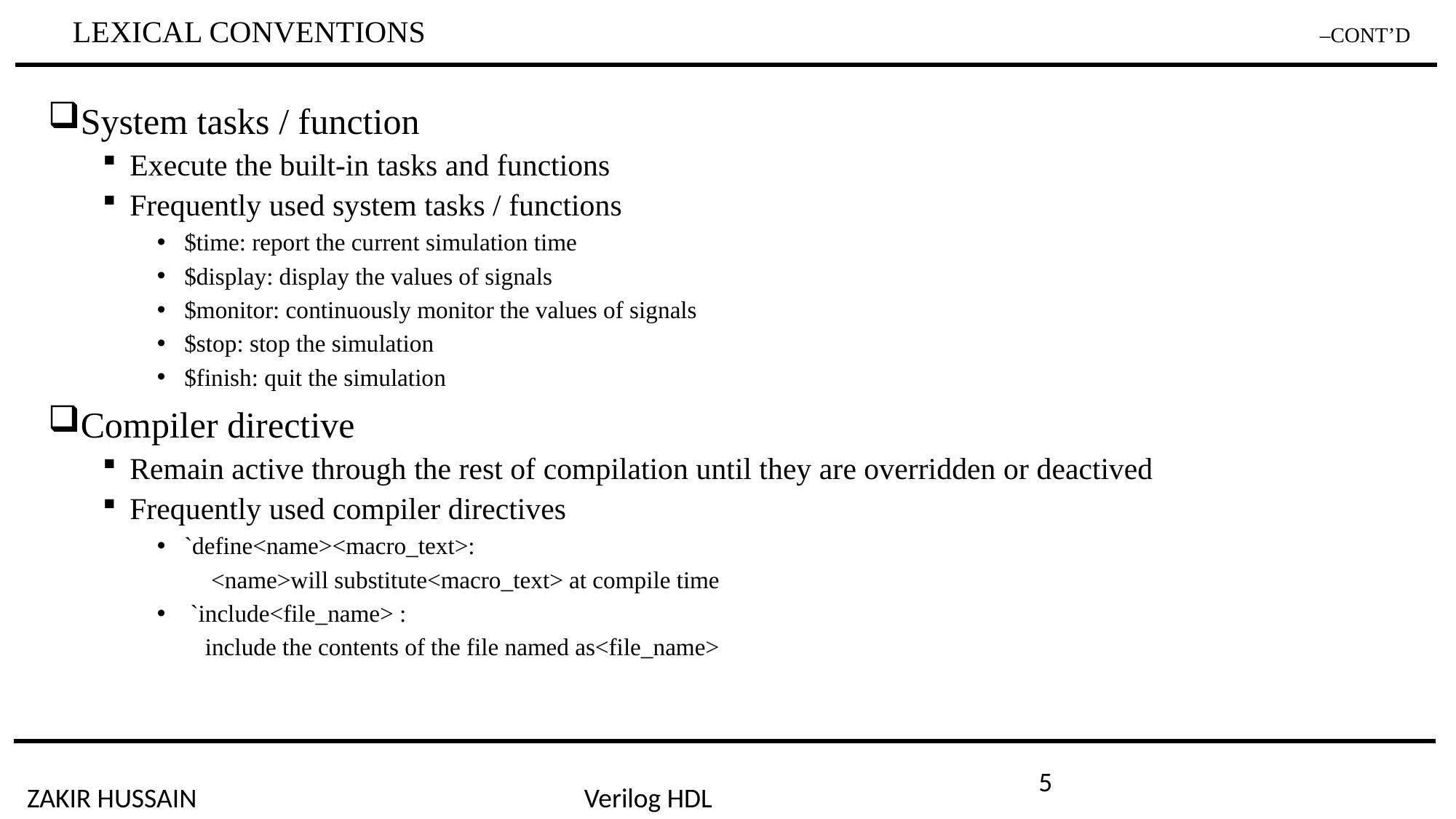

# LEXICAL CONVENTIONS                                                                                                                     –CONT’D
System tasks / function
Execute the built-in tasks and functions
Frequently used system tasks / functions
$time: report the current simulation time
$display: display the values of signals
$monitor: continuously monitor the values of signals
$stop: stop the simulation
$finish: quit the simulation
Compiler directive
Remain active through the rest of compilation until they are overridden or deactived
Frequently used compiler directives
`define<name><macro_text>:
         <name>will substitute<macro_text> at compile time
 `include<file_name> :
        include the contents of the file named as<file_name>
5